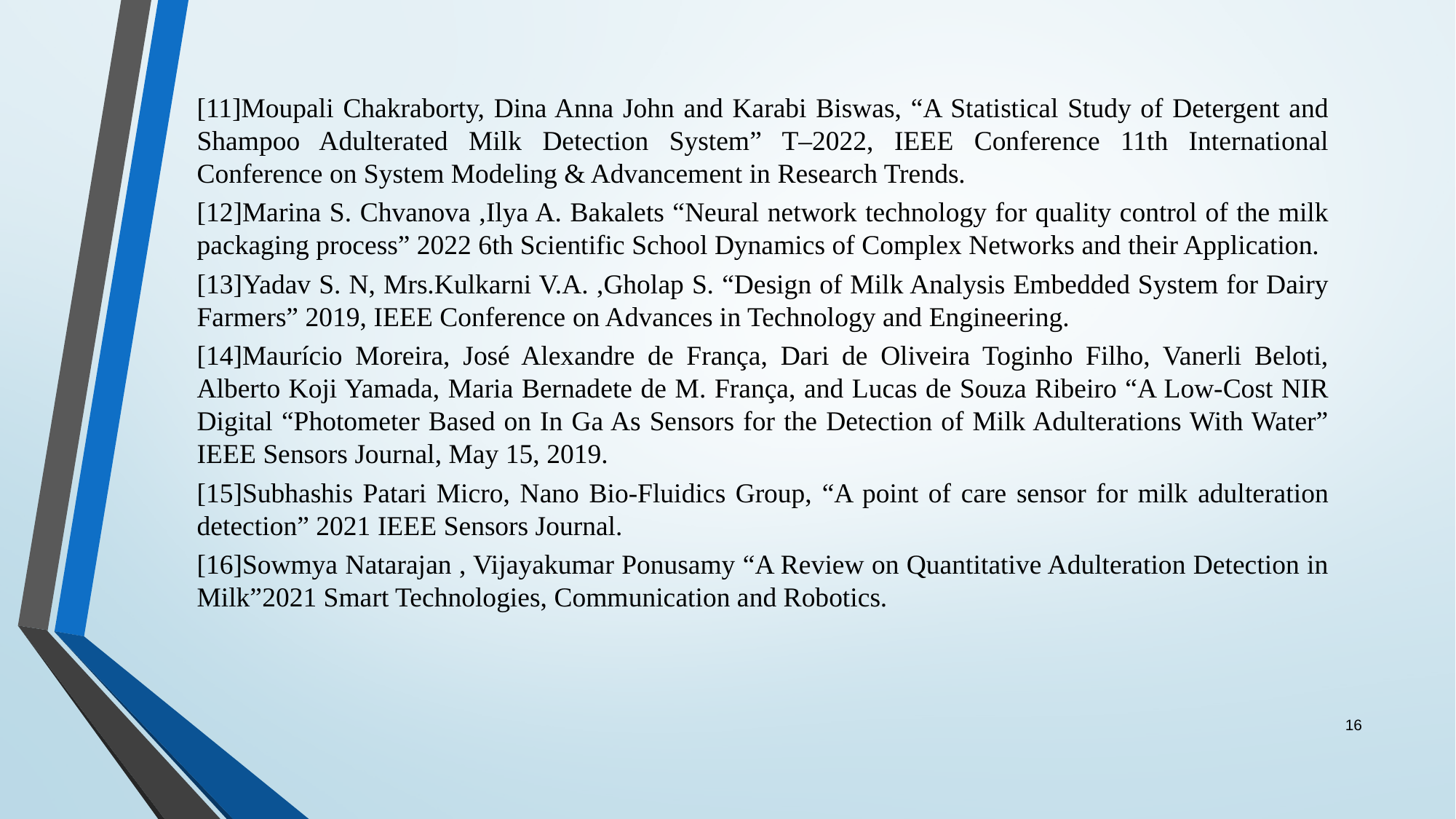

[11]Moupali Chakraborty, Dina Anna John and Karabi Biswas, “A Statistical Study of Detergent and Shampoo Adulterated Milk Detection System” T–2022, IEEE Conference 11th International Conference on System Modeling & Advancement in Research Trends.
[12]Marina S. Chvanova ,Ilya A. Bakalets “Neural network technology for quality control of the milk packaging process” 2022 6th Scientific School Dynamics of Complex Networks and their Application.
[13]Yadav S. N, Mrs.Kulkarni V.A. ,Gholap S. “Design of Milk Analysis Embedded System for Dairy Farmers” 2019, IEEE Conference on Advances in Technology and Engineering.
[14]Maurício Moreira, José Alexandre de França, Dari de Oliveira Toginho Filho, Vanerli Beloti, Alberto Koji Yamada, Maria Bernadete de M. França, and Lucas de Souza Ribeiro “A Low-Cost NIR Digital “Photometer Based on In Ga As Sensors for the Detection of Milk Adulterations With Water” IEEE Sensors Journal, May 15, 2019.
[15]Subhashis Patari Micro, Nano Bio-Fluidics Group, “A point of care sensor for milk adulteration detection” 2021 IEEE Sensors Journal.
[16]Sowmya Natarajan , Vijayakumar Ponusamy “A Review on Quantitative Adulteration Detection in Milk”2021 Smart Technologies, Communication and Robotics.

16